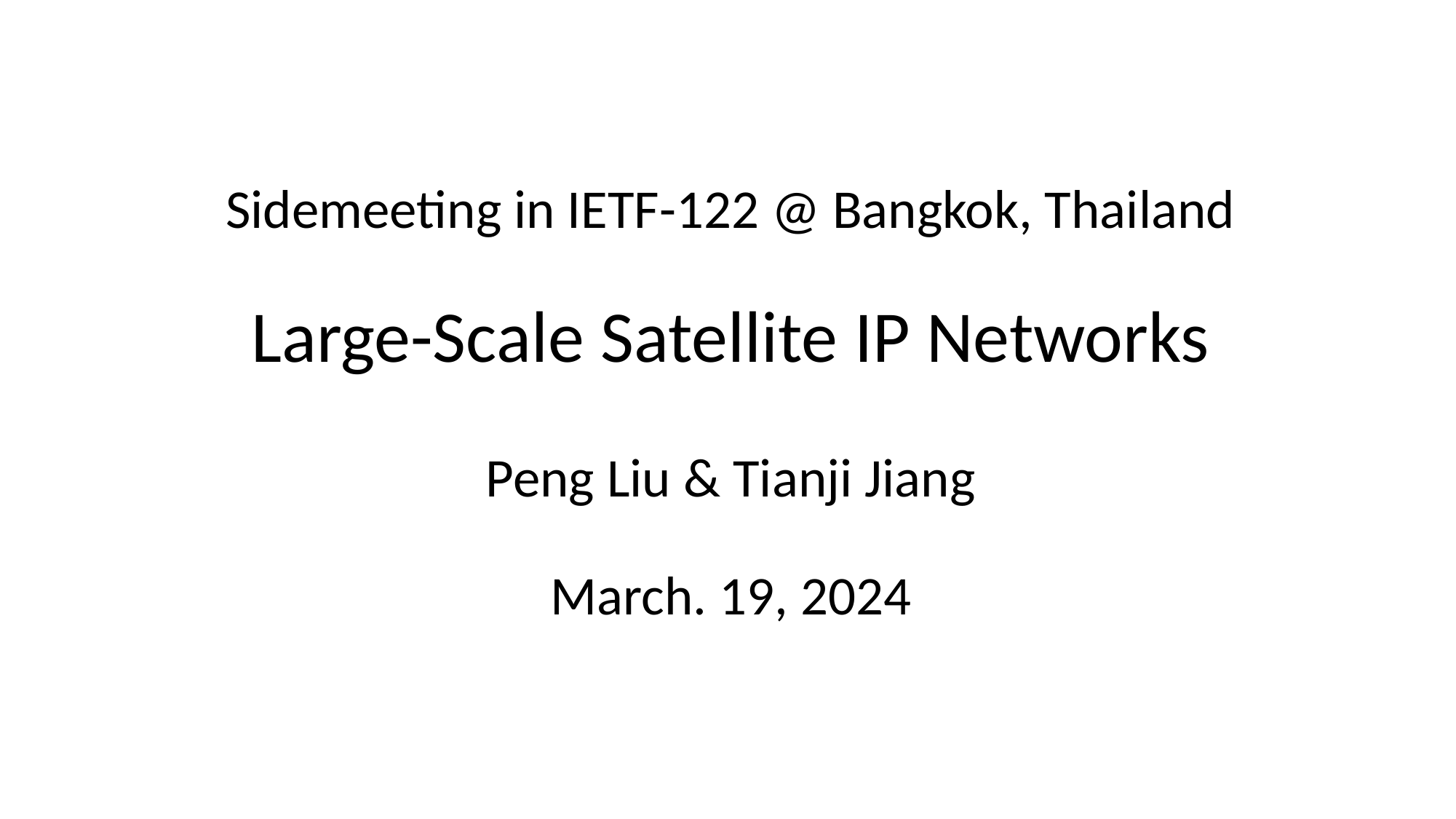

# Sidemeeting in IETF-122 @ Bangkok, Thailand Large-Scale Satellite IP Networks Peng Liu & Tianji Jiang March. 19, 2024